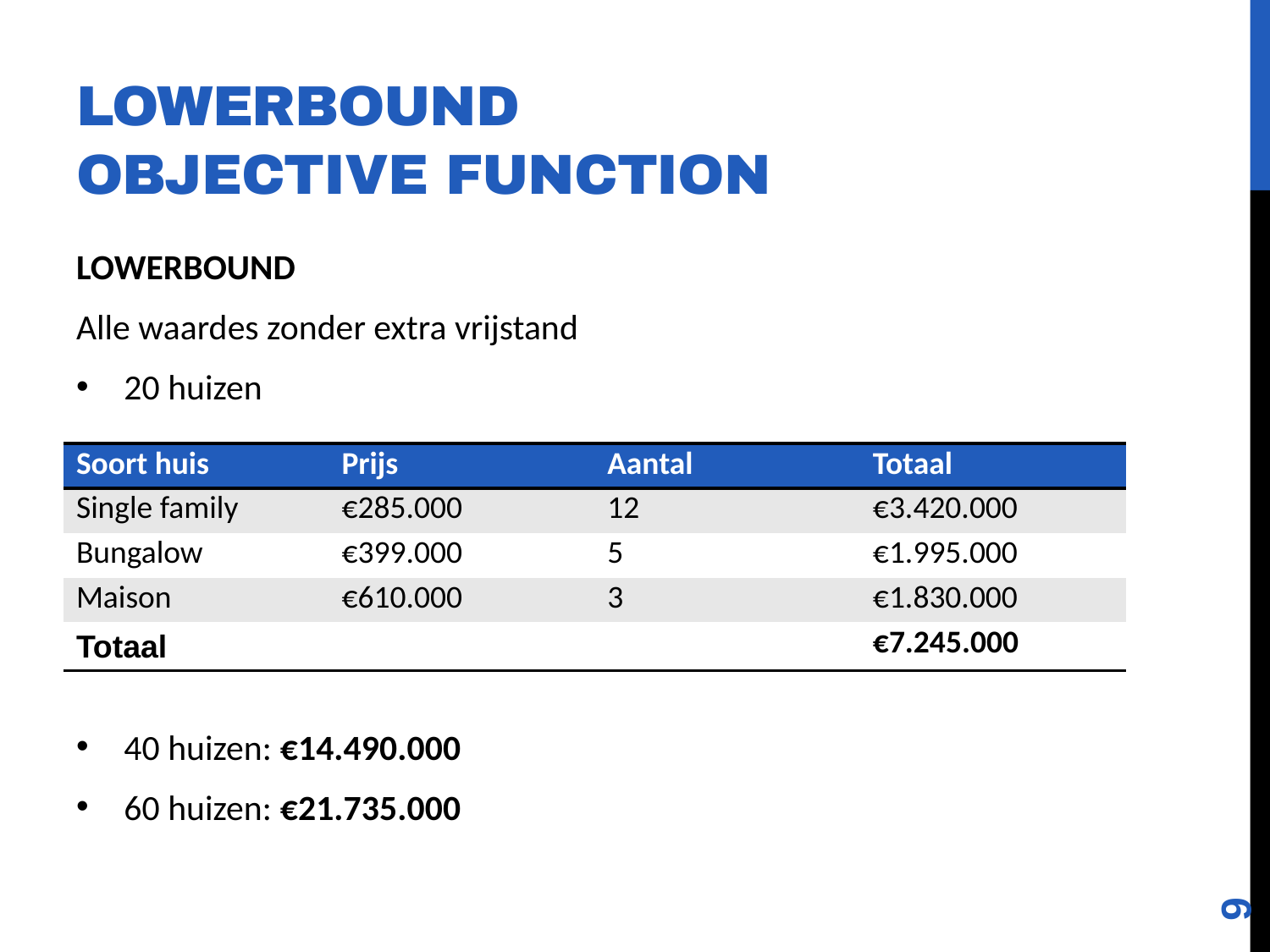

# Lowerbound objective function
LOWERBOUND
Alle waardes zonder extra vrijstand
20 huizen

40 huizen: €14.490.000
60 huizen: €21.735.000

| Soort huis | Prijs | Aantal | Totaal |
| --- | --- | --- | --- |
| Single family | €285.000 | 12 | €3.420.000 |
| Bungalow | €399.000 | 5 | €1.995.000 |
| Maison | €610.000 | 3 | €1.830.000 |
| Totaal |  |  | €7.245.000 |
9